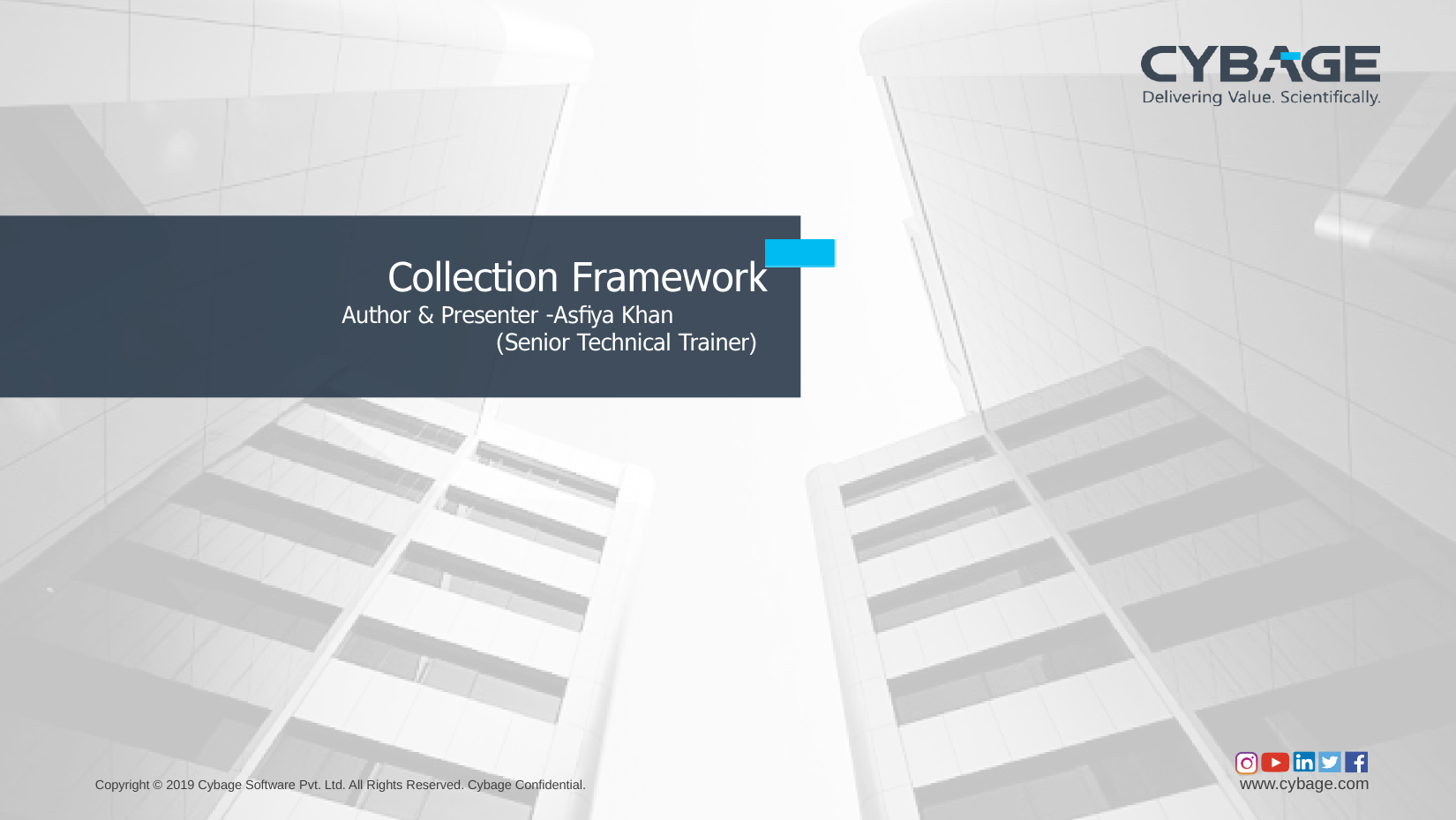

Collection Framework
                                             Author & Presenter -Asfiya Khan                                                                         			(Senior Technical Trainer)